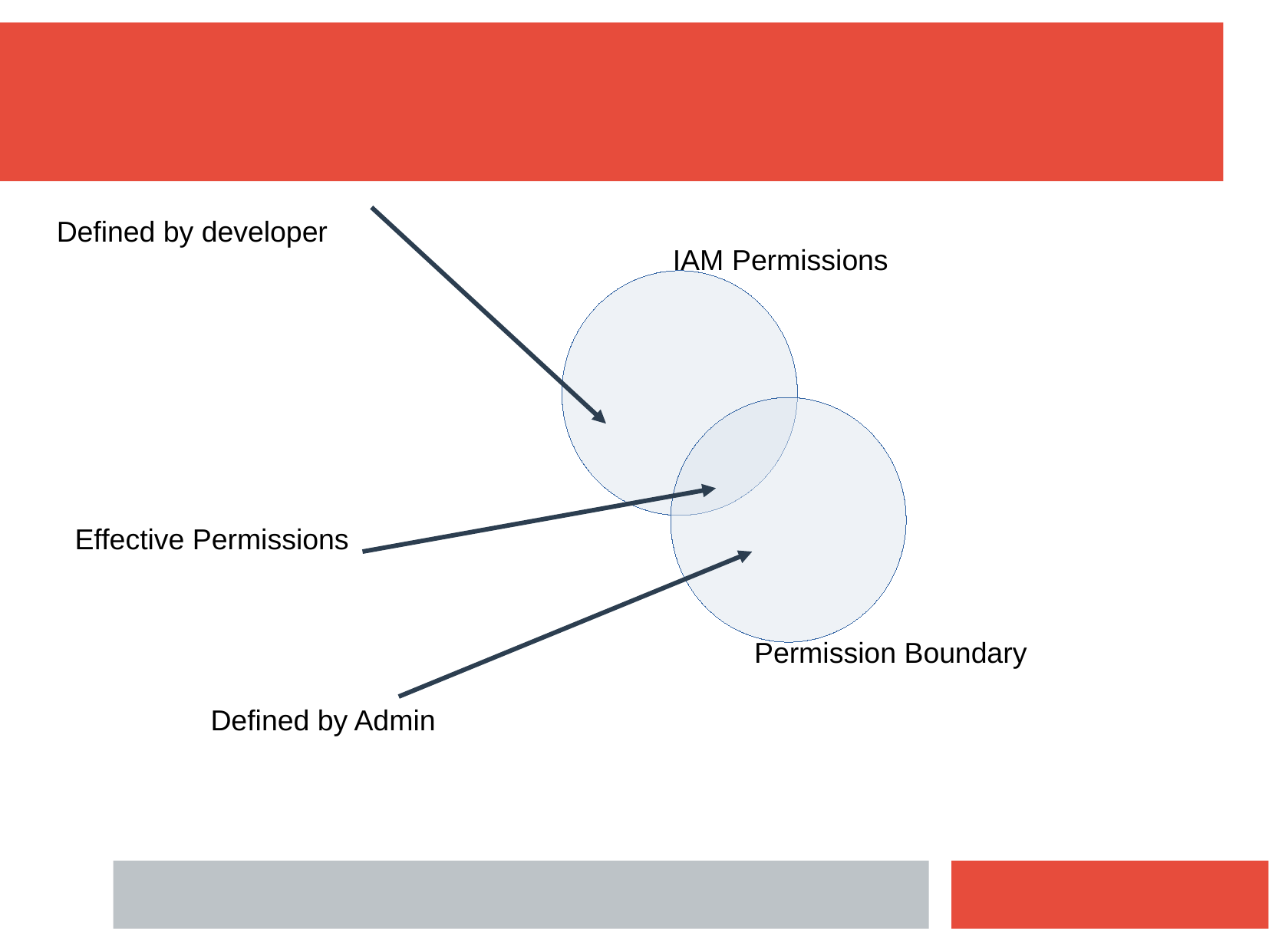

Defined by developer

IAM Permissions

Effective Permissions

Permission Boundary
Defined by Admin